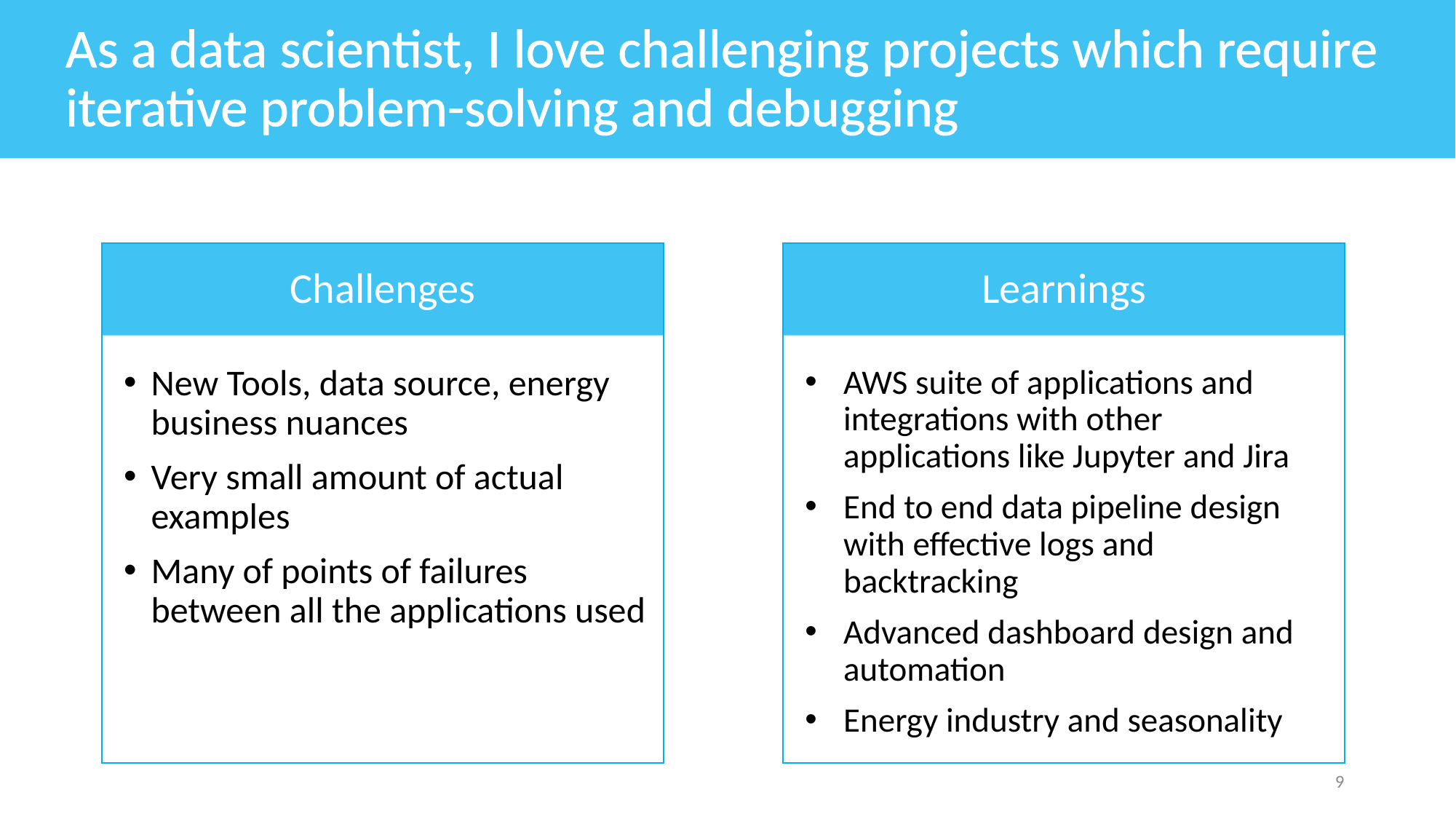

As a data scientist, I love challenging projects which require iterative problem-solving and debugging
Challenges

Learnings

New Tools, data source, energy business nuances
Very small amount of actual examples
Many of points of failures between all the applications used

AWS suite of applications and integrations with other applications like Jupyter and Jira
End to end data pipeline design with effective logs and backtracking
Advanced dashboard design and automation
Energy industry and seasonality
9